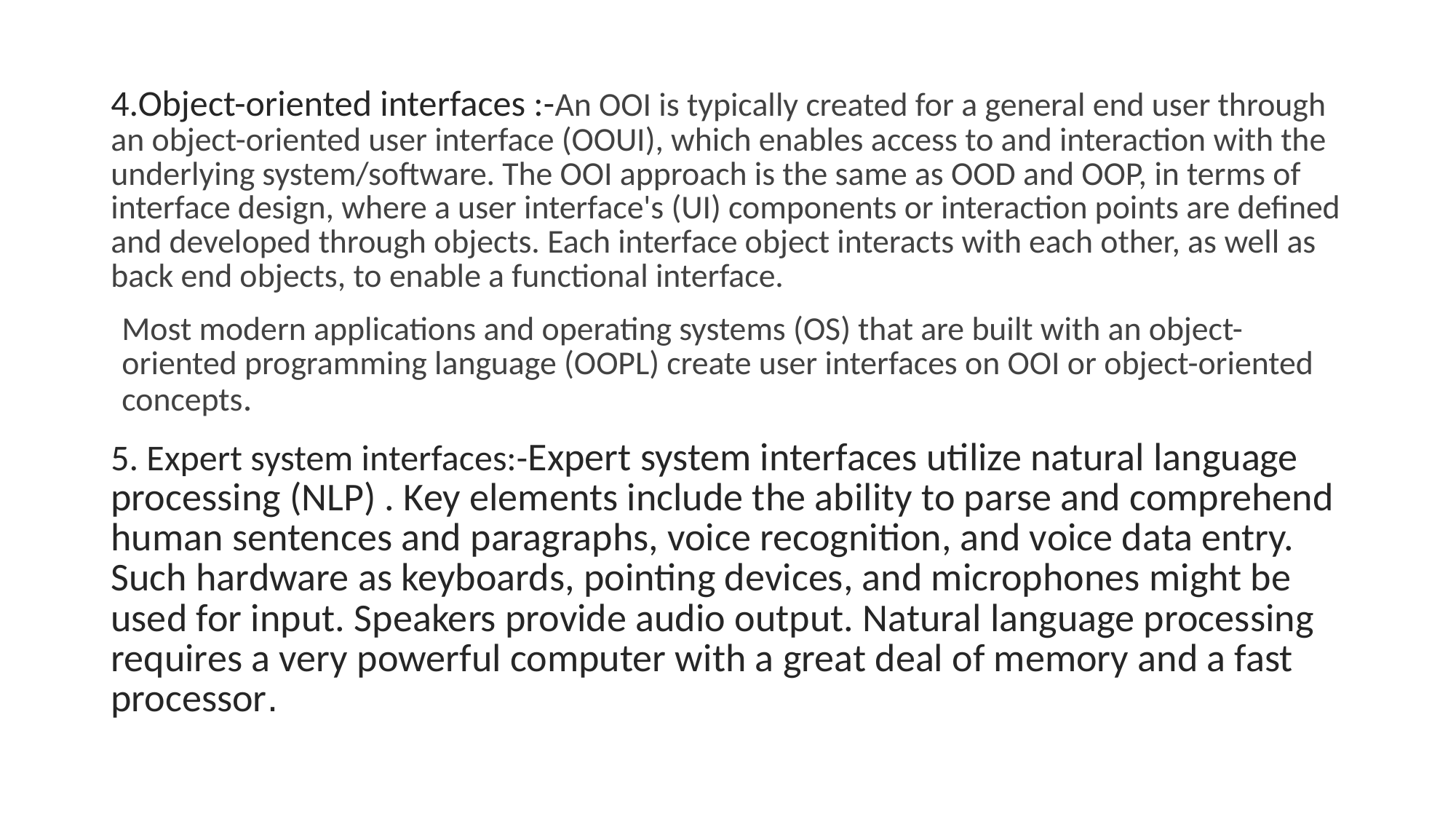

#
4.Object-oriented interfaces :-An OOI is typically created for a general end user through an object-oriented user interface (OOUI), which enables access to and interaction with the underlying system/software. The OOI approach is the same as OOD and OOP, in terms of interface design, where a user interface's (UI) components or interaction points are defined and developed through objects. Each interface object interacts with each other, as well as back end objects, to enable a functional interface.
Most modern applications and operating systems (OS) that are built with an object-oriented programming language (OOPL) create user interfaces on OOI or object-oriented concepts.
5. Expert system interfaces:-Expert system interfaces utilize natural language processing (NLP) . Key elements include the ability to parse and comprehend human sentences and paragraphs, voice recognition, and voice data entry. Such hardware as keyboards, pointing devices, and microphones might be used for input. Speakers provide audio output. Natural language processing requires a very powerful computer with a great deal of memory and a fast processor.